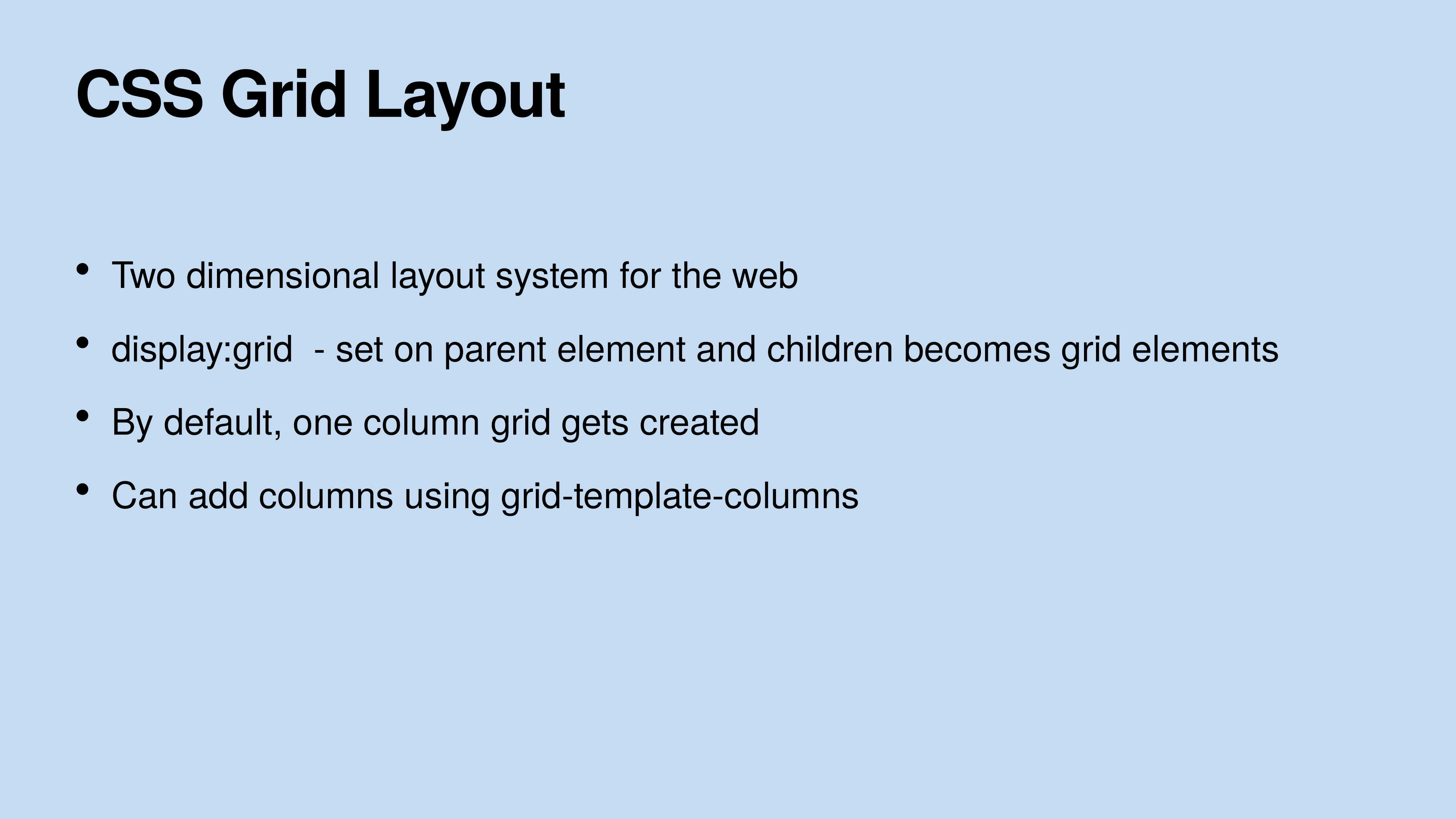

# CSS Grid Layout

Two dimensional layout system for the web
display:grid  - set on parent element and children becomes grid elements
By default, one column grid gets created
Can add columns using grid-template-columns